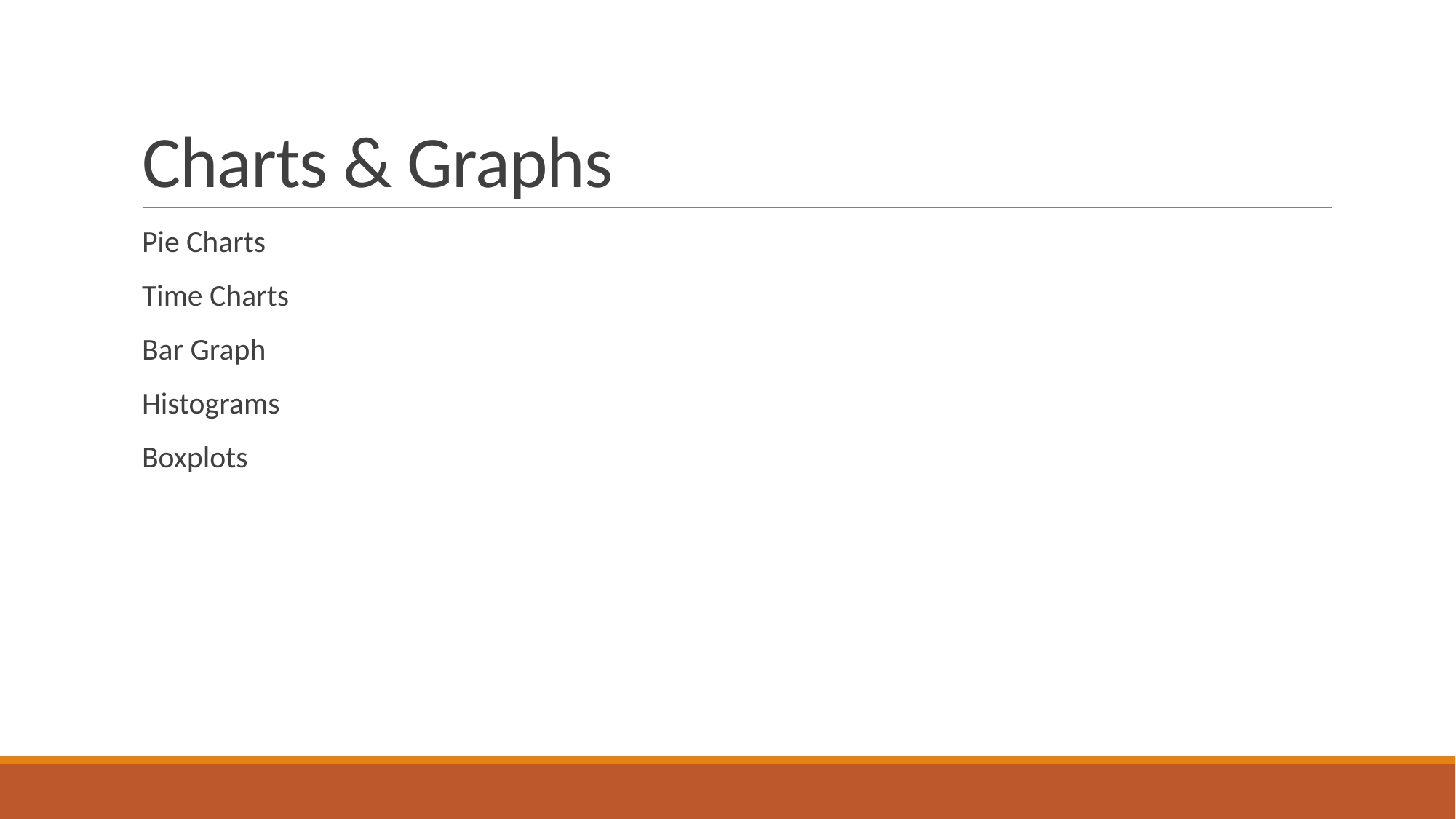

# Charts & Graphs
Pie Charts
Time Charts
Bar Graph
Histograms
Boxplots